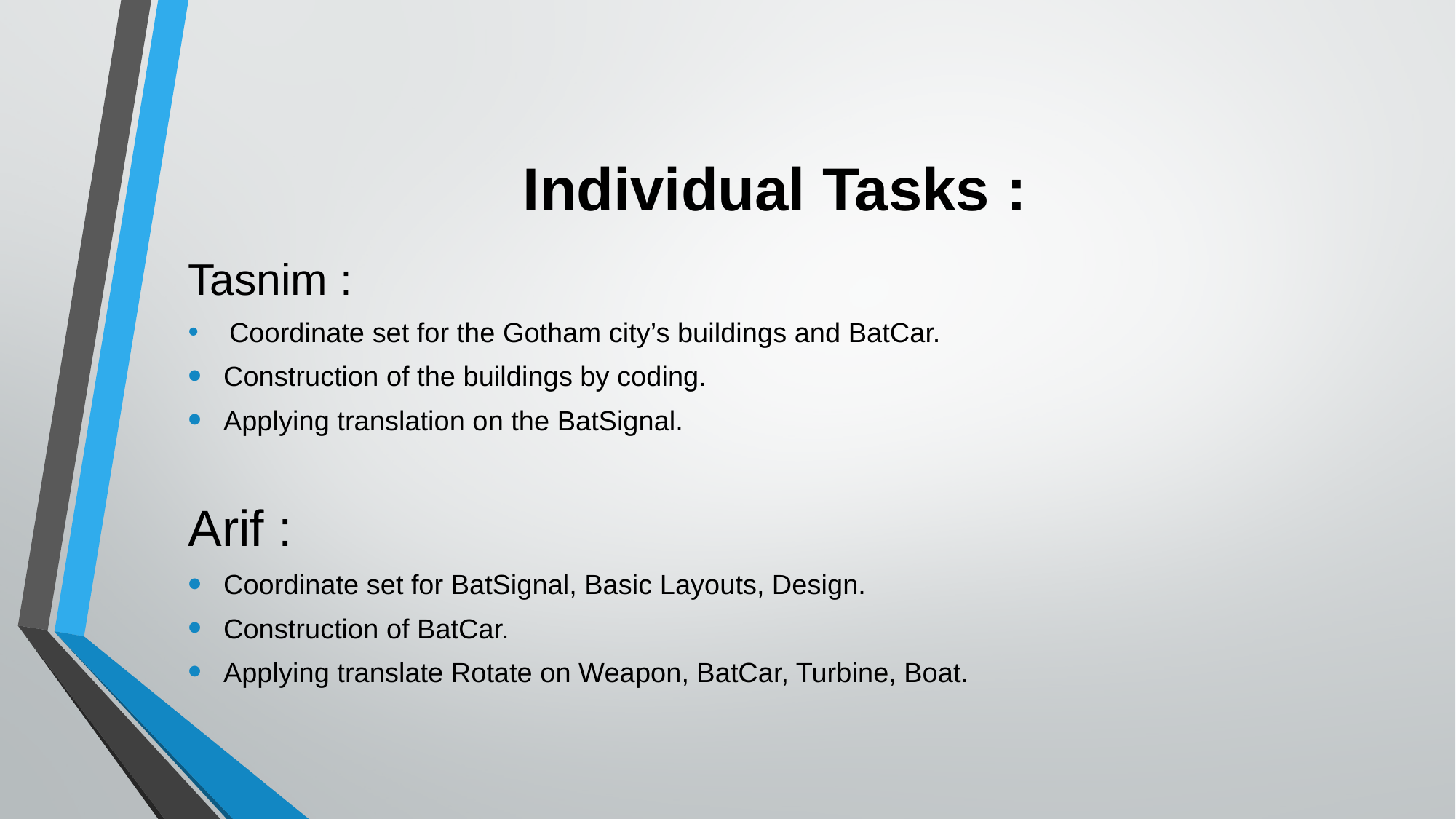

# Individual Tasks :
Tasnim :
 Coordinate set for the Gotham city’s buildings and BatCar.
Construction of the buildings by coding.
Applying translation on the BatSignal.

Arif :
Coordinate set for BatSignal, Basic Layouts, Design.
Construction of BatCar.
Applying translate Rotate on Weapon, BatCar, Turbine, Boat.